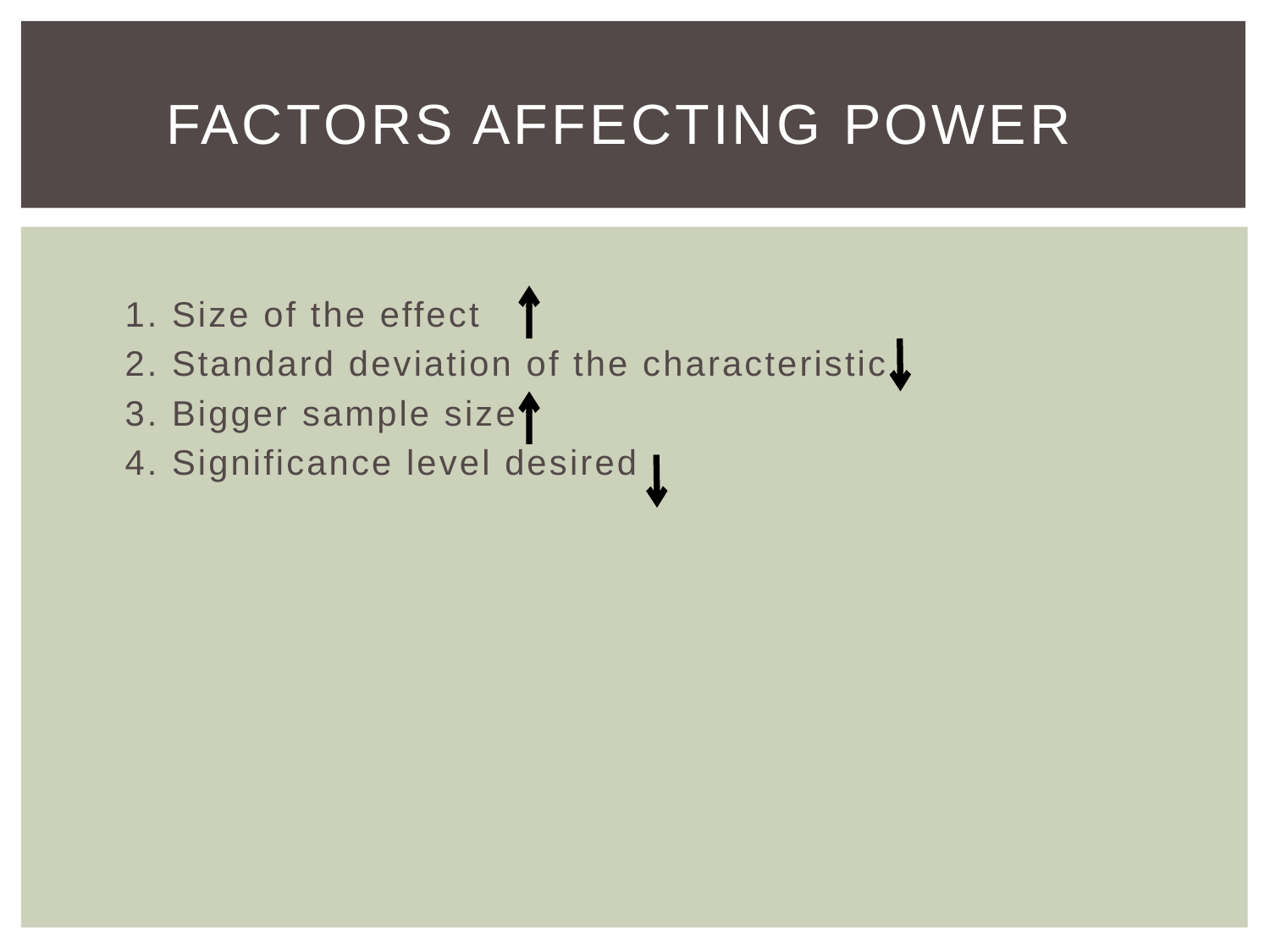

# Factors Affecting Power
1. Size of the effect
2. Standard deviation of the characteristic
3. Bigger sample size
4. Significance level desired